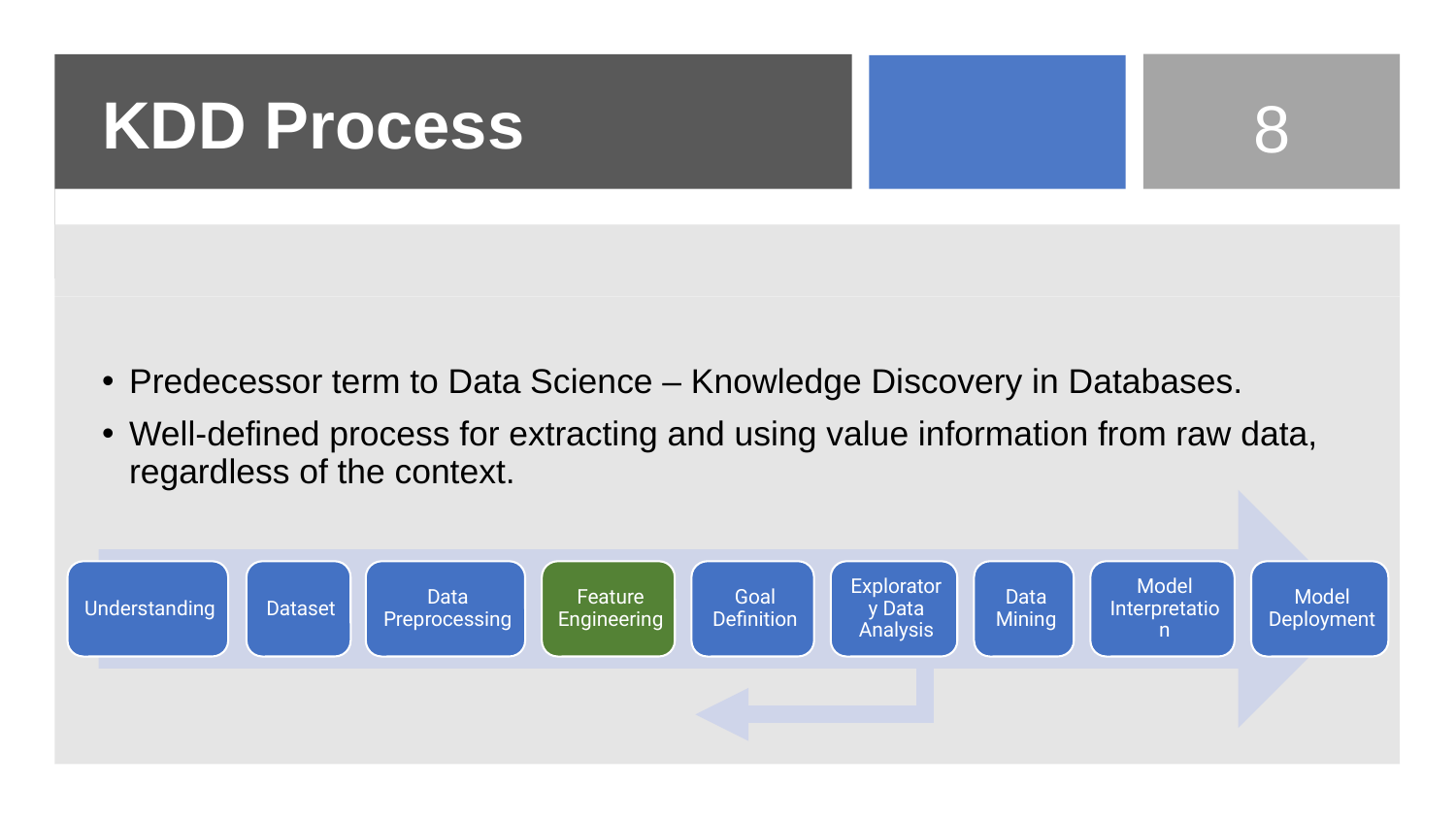

# KDD Process
8

Predecessor term to Data Science – Knowledge Discovery in Databases.
Well-defined process for extracting and using value information from raw data, regardless of the context.

Understanding
Dataset
Data Preprocessing
Feature Engineering
Goal Definition
Exploratory Data Analysis
Data Mining
Model Interpretation
Model Deployment